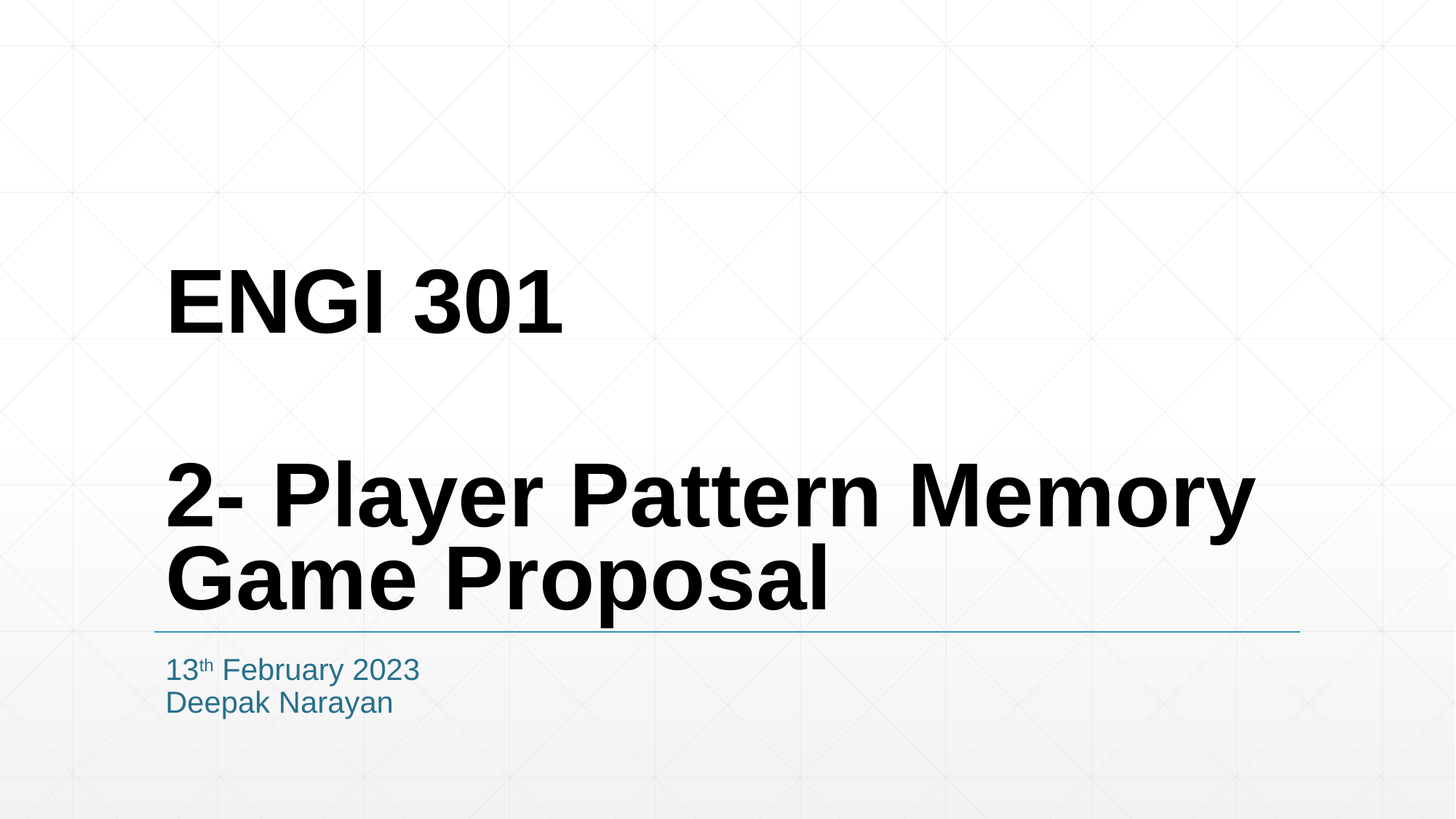

# ENGI 301 2- Player Pattern Memory Game Proposal
13th February 2023
Deepak Narayan